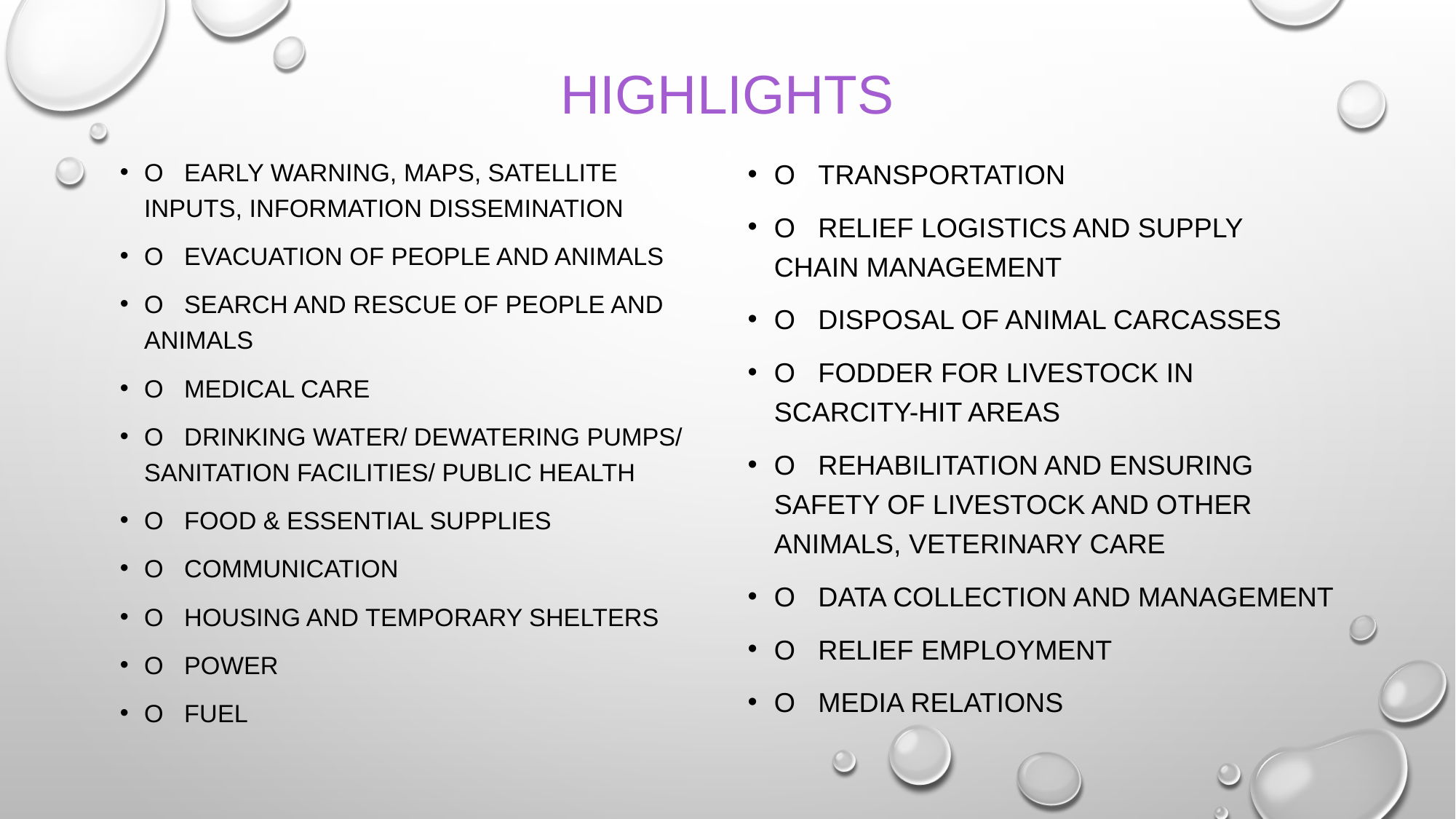

# HIGHLIGHTS
o   Early Warning, Maps, Satellite inputs, Information Dissemination
o   Evacuation of People and Animals
o   Search and Rescue of People and Animals
o   Medical Care
o   Drinking Water/ Dewatering Pumps/ Sanitation Facilities/ Public Health
o   Food & Essential Supplies
o   Communication
o   Housing and Temporary Shelters
o   Power
o   Fuel

o   Transportation
o   Relief Logistics and Supply Chain Management
o   Disposal of Animal Carcasses
o   Fodder for livestock in scarcity-hit areas
o   Rehabilitation and Ensuring Safety of Livestock and other Animals, Veterinary Care
o   Data Collection and Management
o   Relief Employment
o   Media Relations